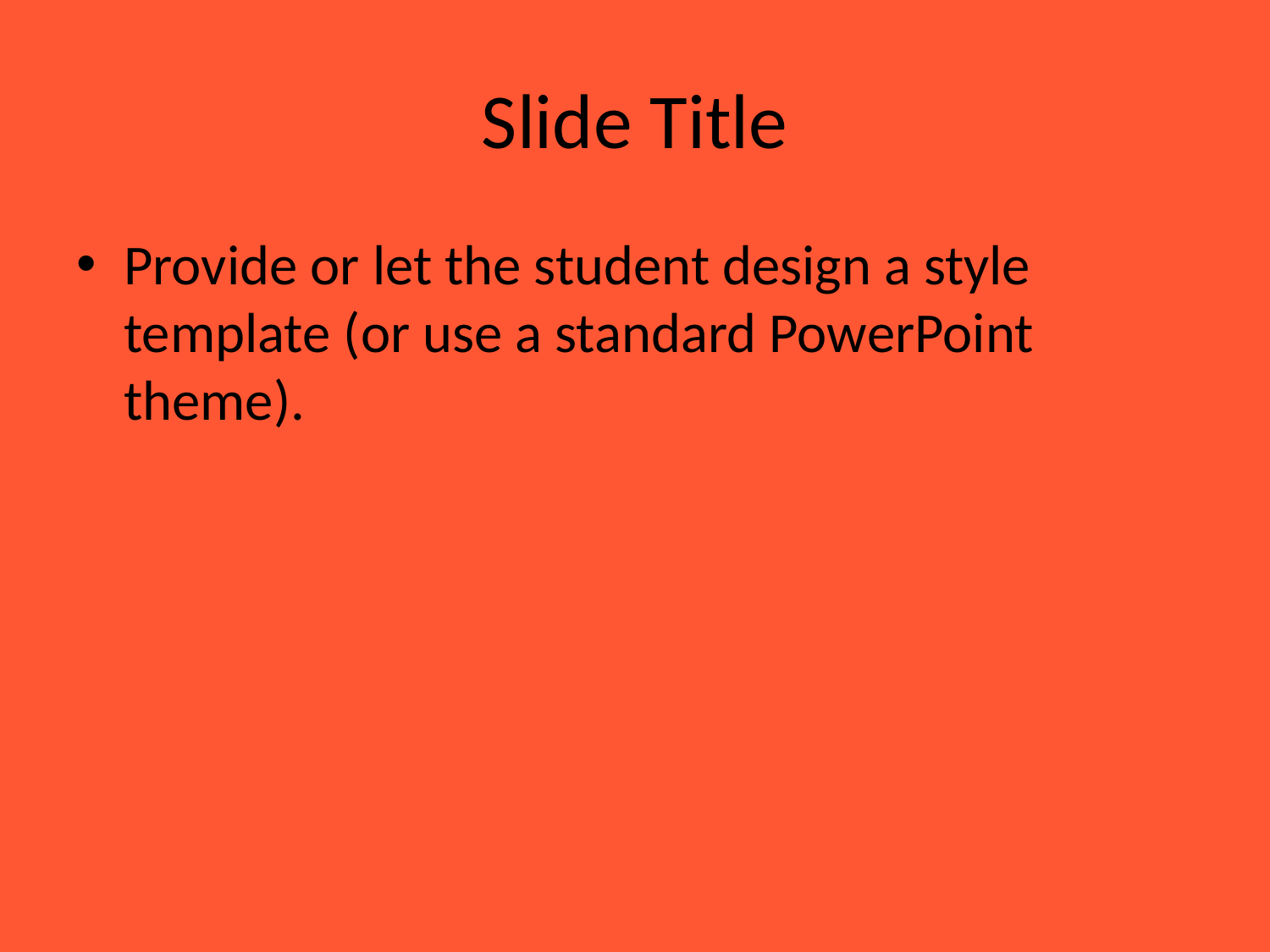

# Slide Title
Provide or let the student design a style template (or use a standard PowerPoint theme).